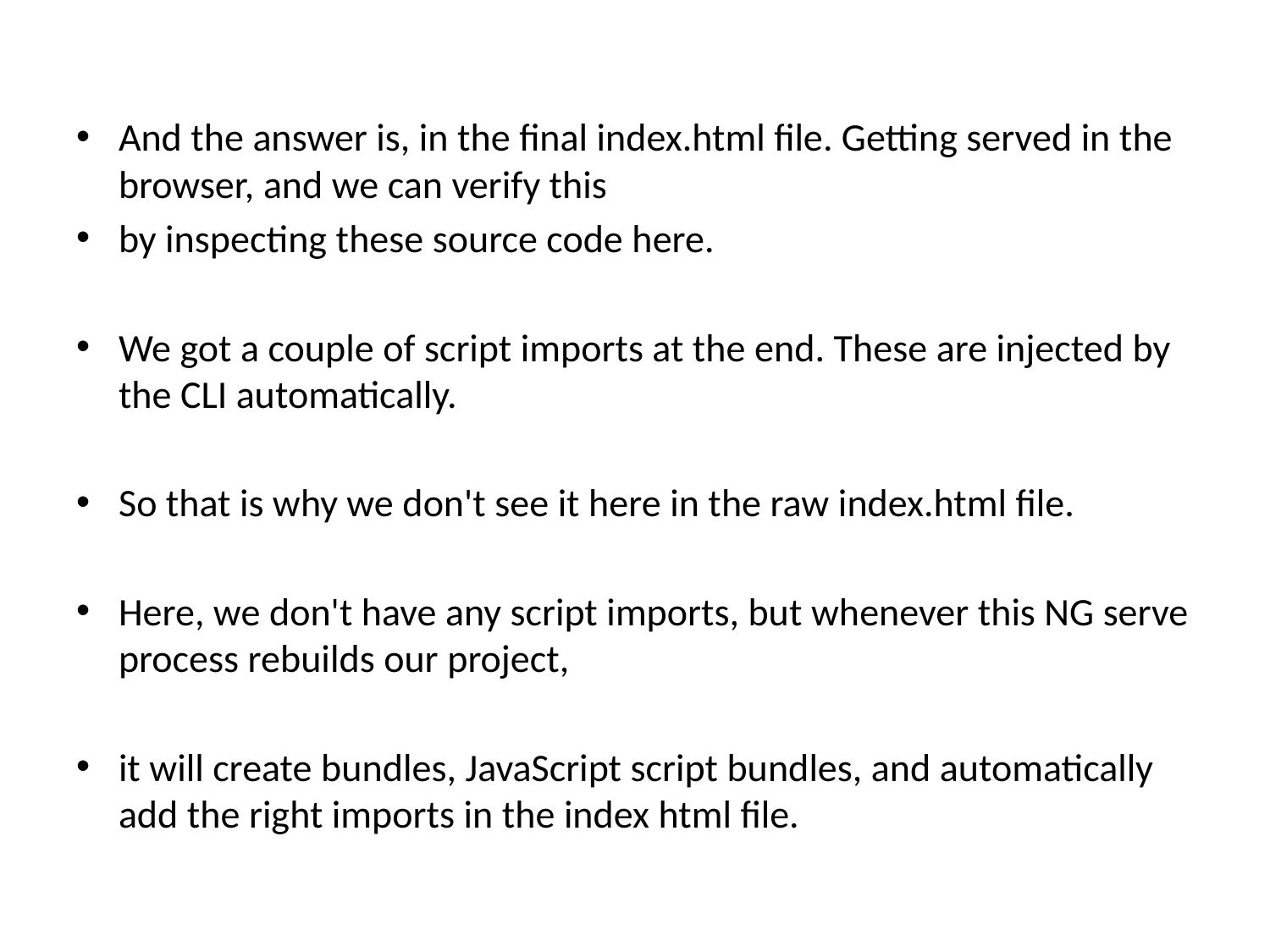

And the answer is, in the final index.html file. Getting served in the browser, and we can verify this
by inspecting these source code here.

We got a couple of script imports at the end. These are injected by the CLI automatically.

So that is why we don't see it here in the raw index.html file.

Here, we don't have any script imports, but whenever this NG serve process rebuilds our project,

it will create bundles, JavaScript script bundles, and automatically add the right imports in the index html file.